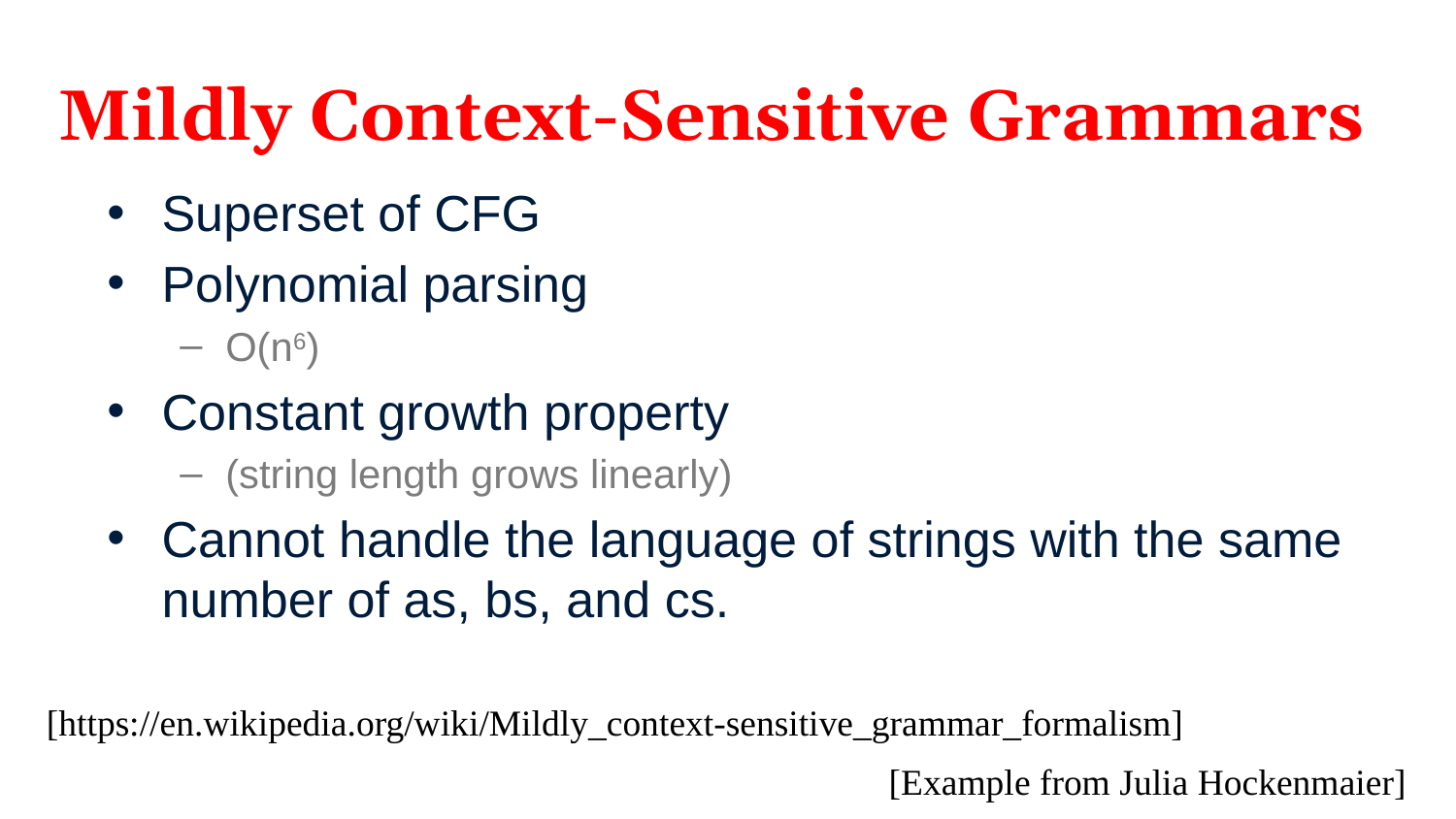

# Mildly Context-Sensitive Grammars
Superset of CFG
Polynomial parsing
O(n6)
Constant growth property
(string length grows linearly)
Cannot handle the language of strings with the same number of as, bs, and cs.

[https://en.wikipedia.org/wiki/Mildly_context-sensitive_grammar_formalism]
[Example from Julia Hockenmaier]